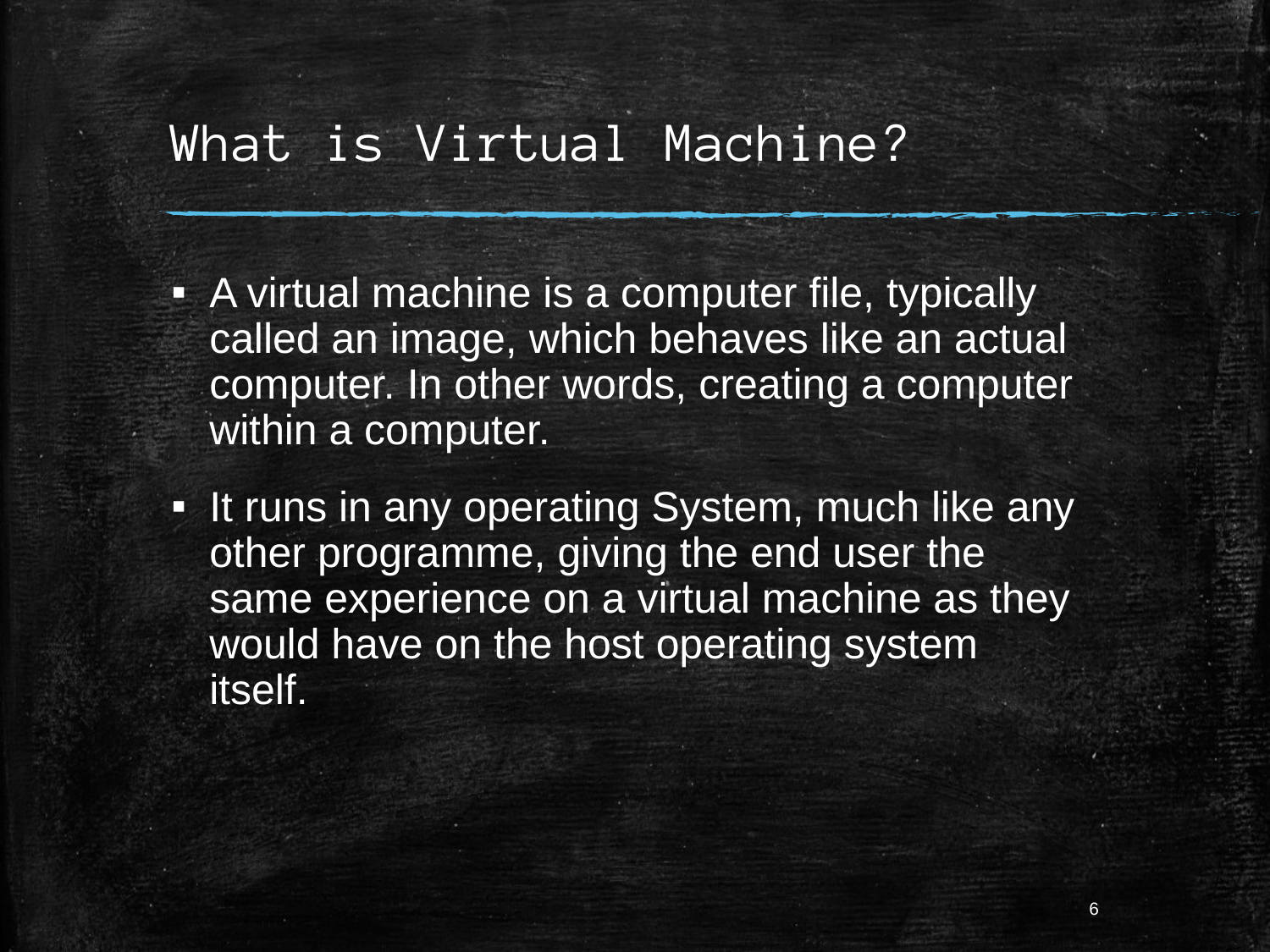

# What is Virtual Machine?
A virtual machine is a computer file, typically called an image, which behaves like an actual computer. In other words, creating a computer within a computer.
It runs in any operating System, much like any other programme, giving the end user the same experience on a virtual machine as they would have on the host operating system itself.
6